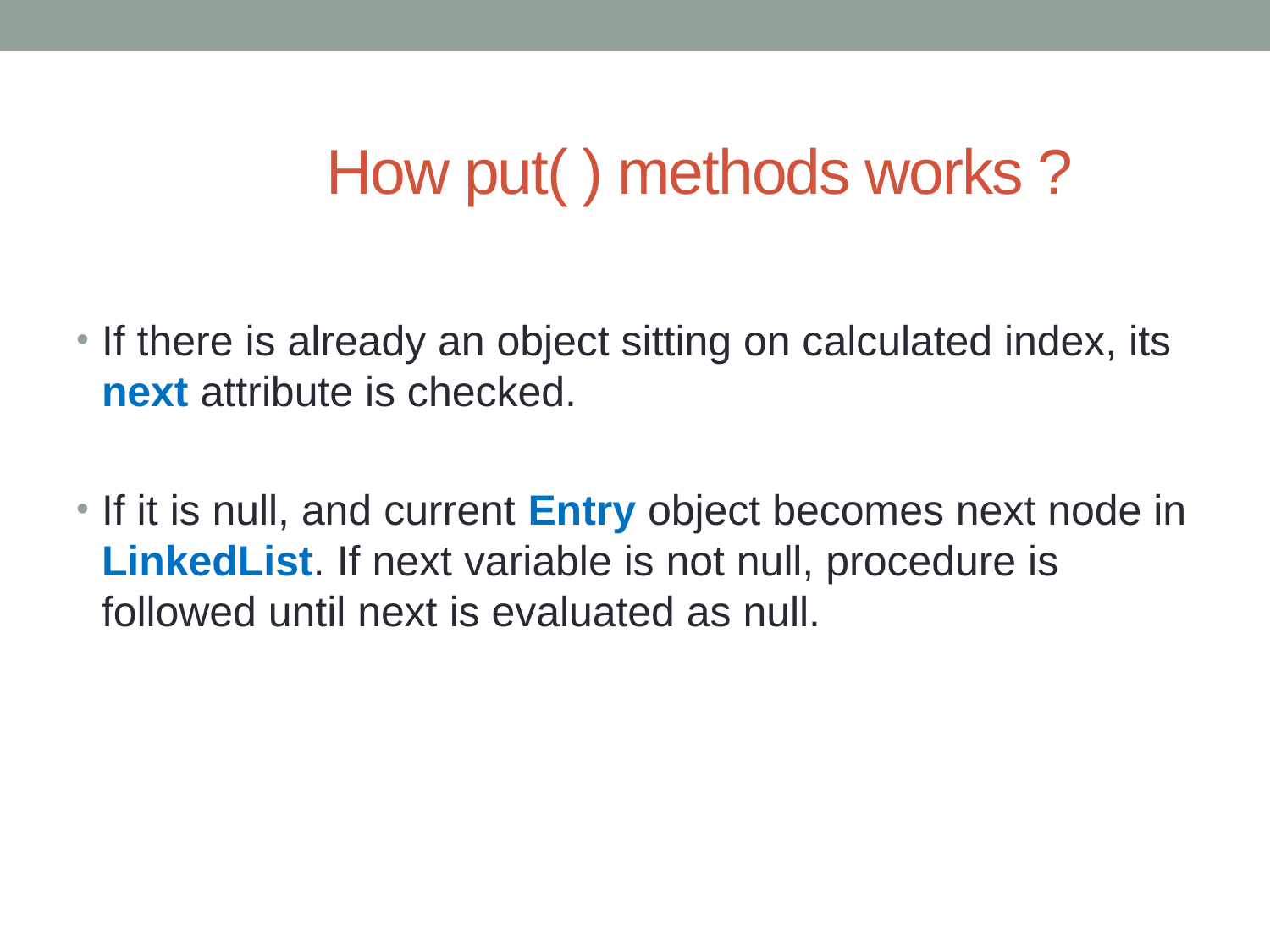

# How put( ) methods works ?

If there is already an object sitting on calculated index, its next attribute is checked.

If it is null, and current Entry object becomes next node in LinkedList. If next variable is not null, procedure is followed until next is evaluated as null.